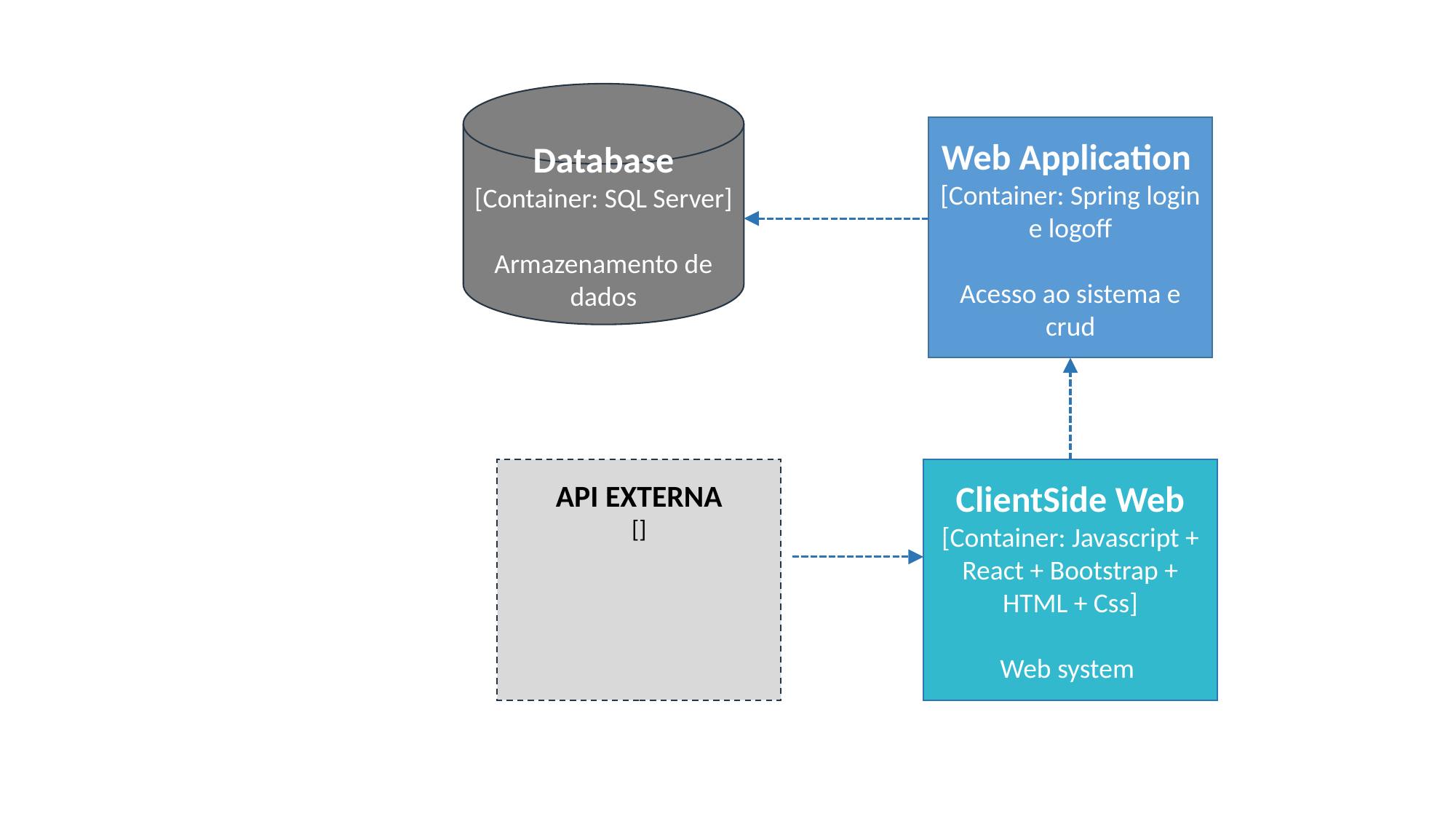

Database
[Container: SQL Server]

Armazenamento de dados
Web Application
[Container: Spring login e logoff

Acesso ao sistema e crud

API EXTERNA
[]
[Container: SQL Server]
ClientSide Web
[Container: Javascript + React + Bootstrap + HTML + Css]

Web system